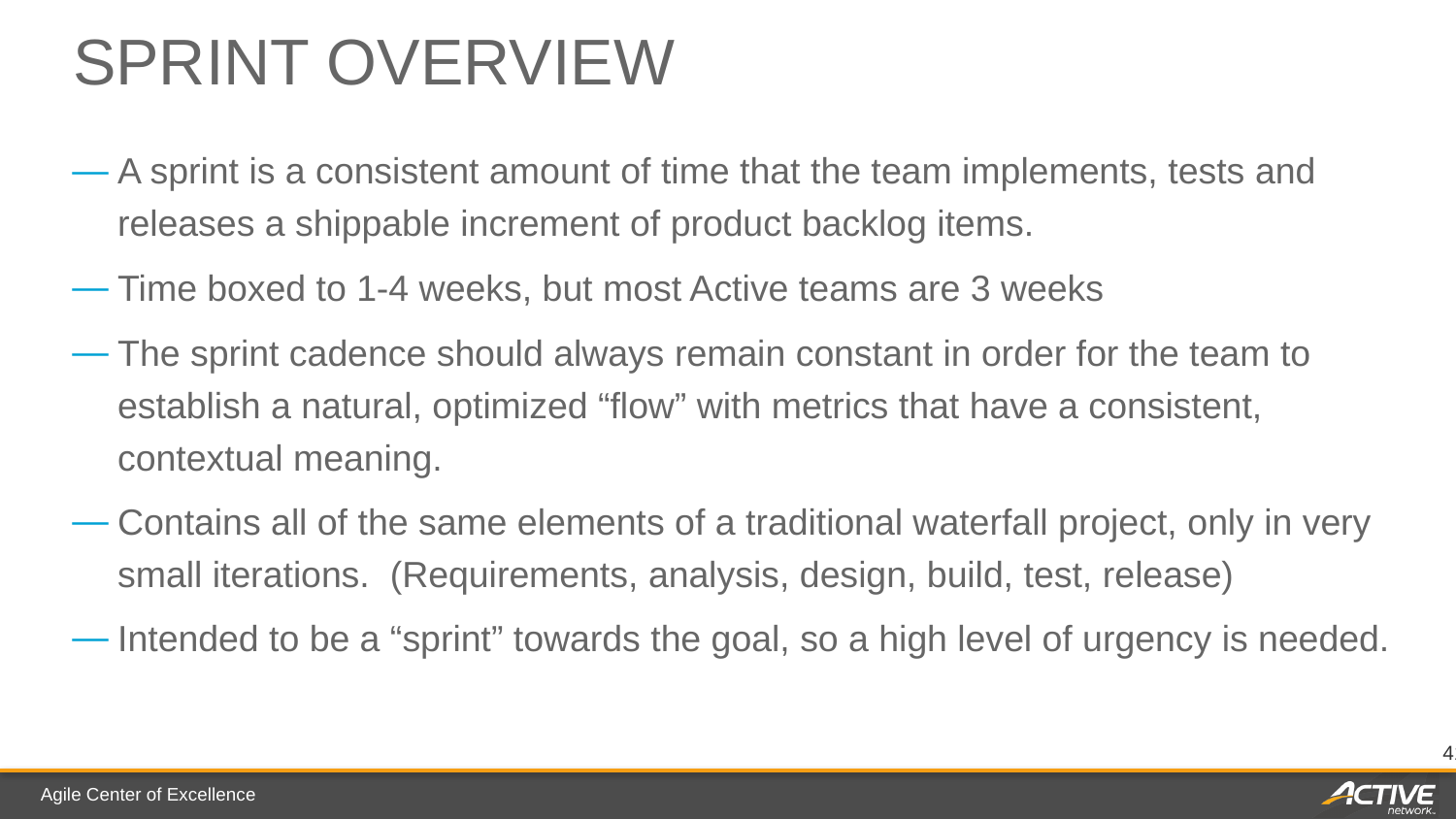

# Sprint Overview
A sprint is a consistent amount of time that the team implements, tests and releases a shippable increment of product backlog items.
Time boxed to 1-4 weeks, but most Active teams are 3 weeks
The sprint cadence should always remain constant in order for the team to establish a natural, optimized “flow” with metrics that have a consistent, contextual meaning.
Contains all of the same elements of a traditional waterfall project, only in very small iterations.  (Requirements, analysis, design, build, test, release)
Intended to be a “sprint” towards the goal, so a high level of urgency is needed.